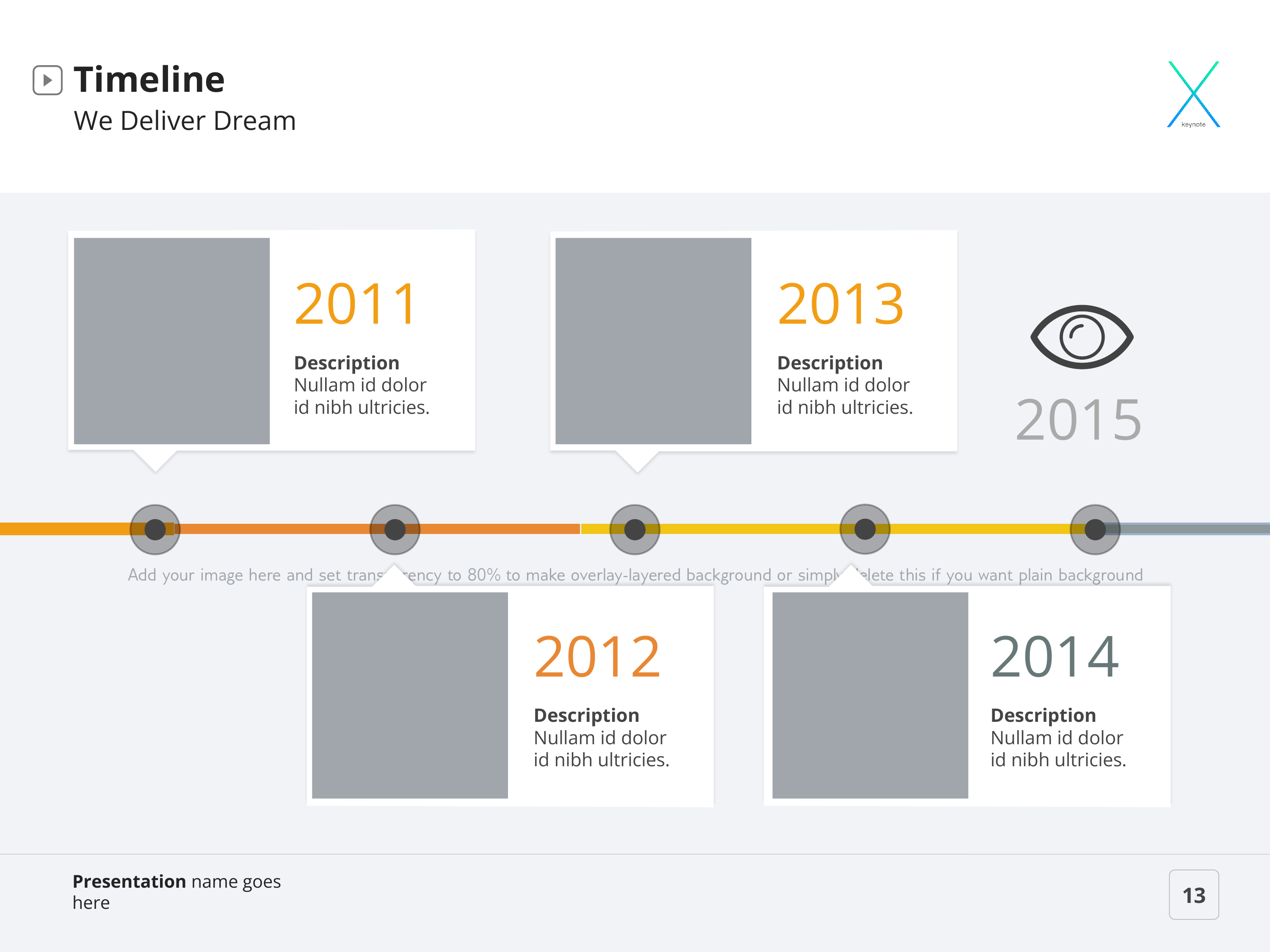

Timeline
We Deliver Dream

2011
2013

Description
Nullam id dolor id nibh ultricies.
Description
Nullam id dolor id nibh ultricies.
2015

2012
2014
Description
Nullam id dolor id nibh ultricies.
Description
Nullam id dolor id nibh ultricies.
13